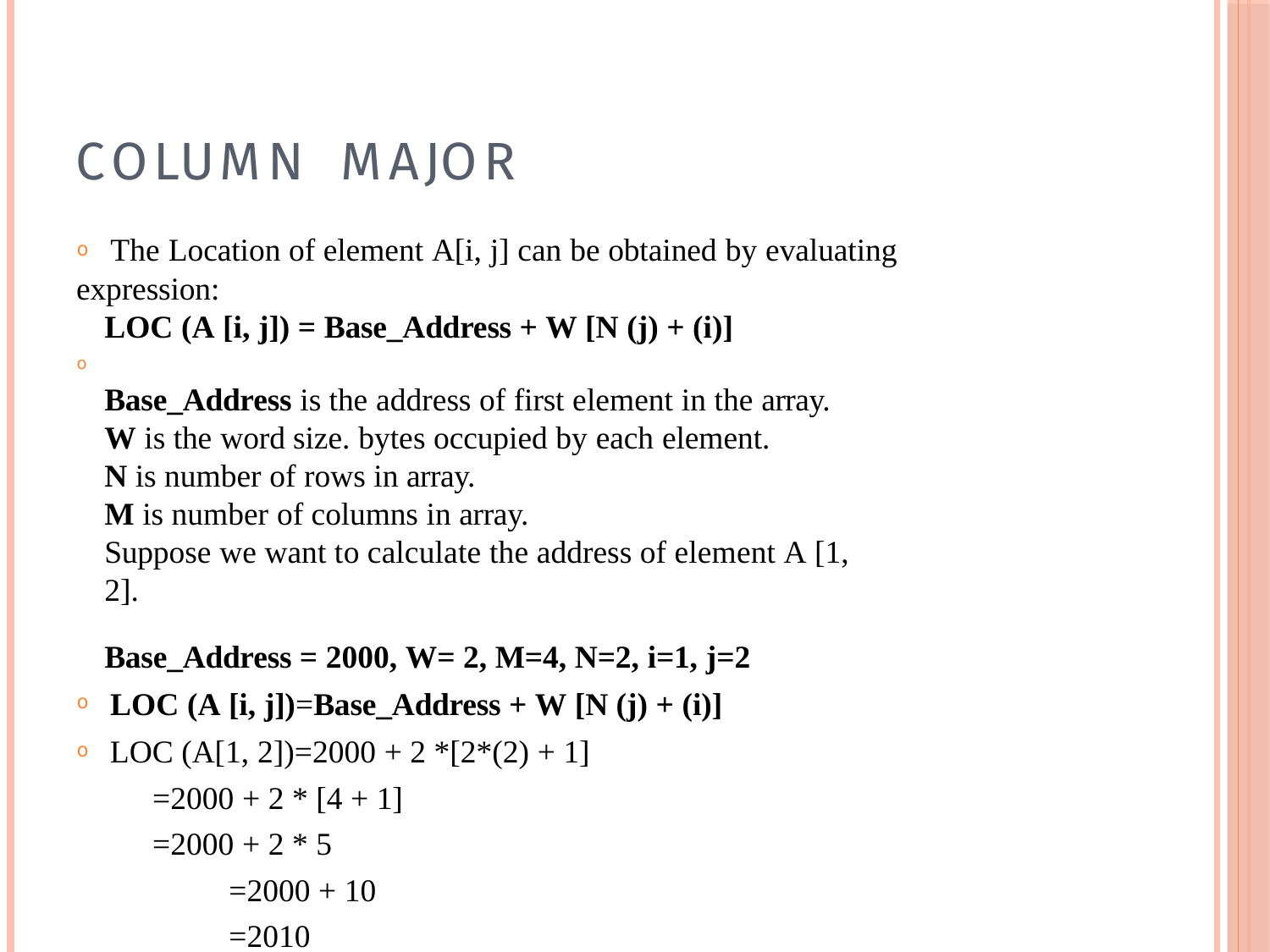

# COLUMN	MAJOR
𝗈 The Location of element A[i, j] can be obtained by evaluating expression:
LOC (A [i, j]) = Base_Address + W [N (j) + (i)]
𝗈
Base_Address is the address of first element in the array.
W is the word size. bytes occupied by each element.
N is number of rows in array.
M is number of columns in array.
Suppose we want to calculate the address of element A [1, 2].
Base_Address = 2000, W= 2, M=4, N=2, i=1, j=2
𝗈 LOC (A [i, j])=Base_Address + W [N (j) + (i)]
𝗈 LOC (A[1, 2])=2000 + 2 *[2*(2) + 1]
=2000 + 2 * [4 + 1]
=2000 + 2 * 5
=2000 + 10
=2010